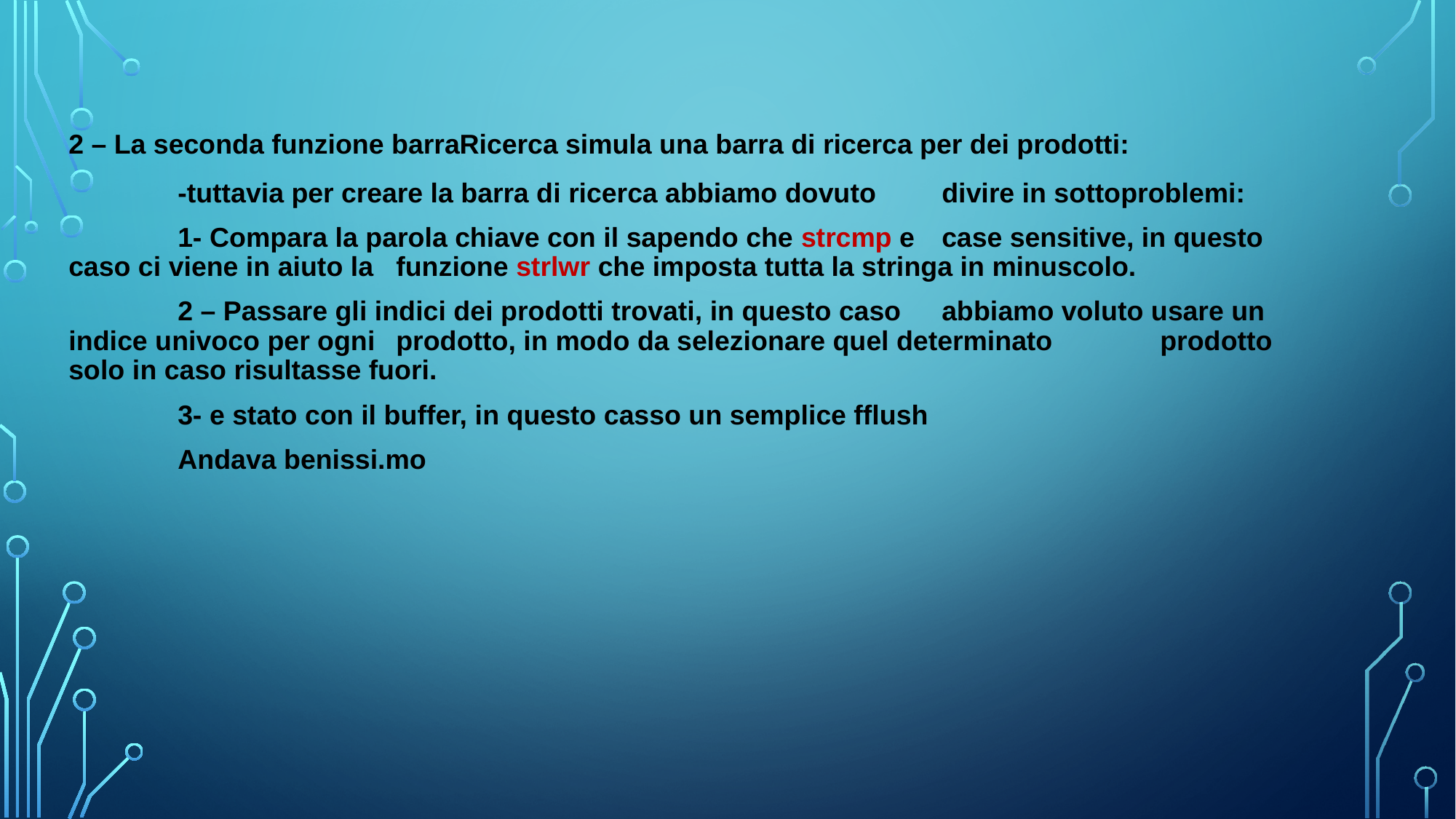

# 2 – La seconda funzione barraRicerca simula una barra di ricerca per dei prodotti:
	-tuttavia per creare la barra di ricerca abbiamo dovuto 	divire in sottoproblemi:
	1- Compara la parola chiave con il sapendo che strcmp e 	case sensitive, in questo caso ci viene in aiuto la 	funzione strlwr che imposta tutta la stringa in minuscolo.
	2 – Passare gli indici dei prodotti trovati, in questo caso 	abbiamo voluto usare un indice univoco per ogni 	prodotto, in modo da selezionare quel determinato 	prodotto solo in caso risultasse fuori.
	3- e stato con il buffer, in questo casso un semplice fflush
	Andava benissi.mo